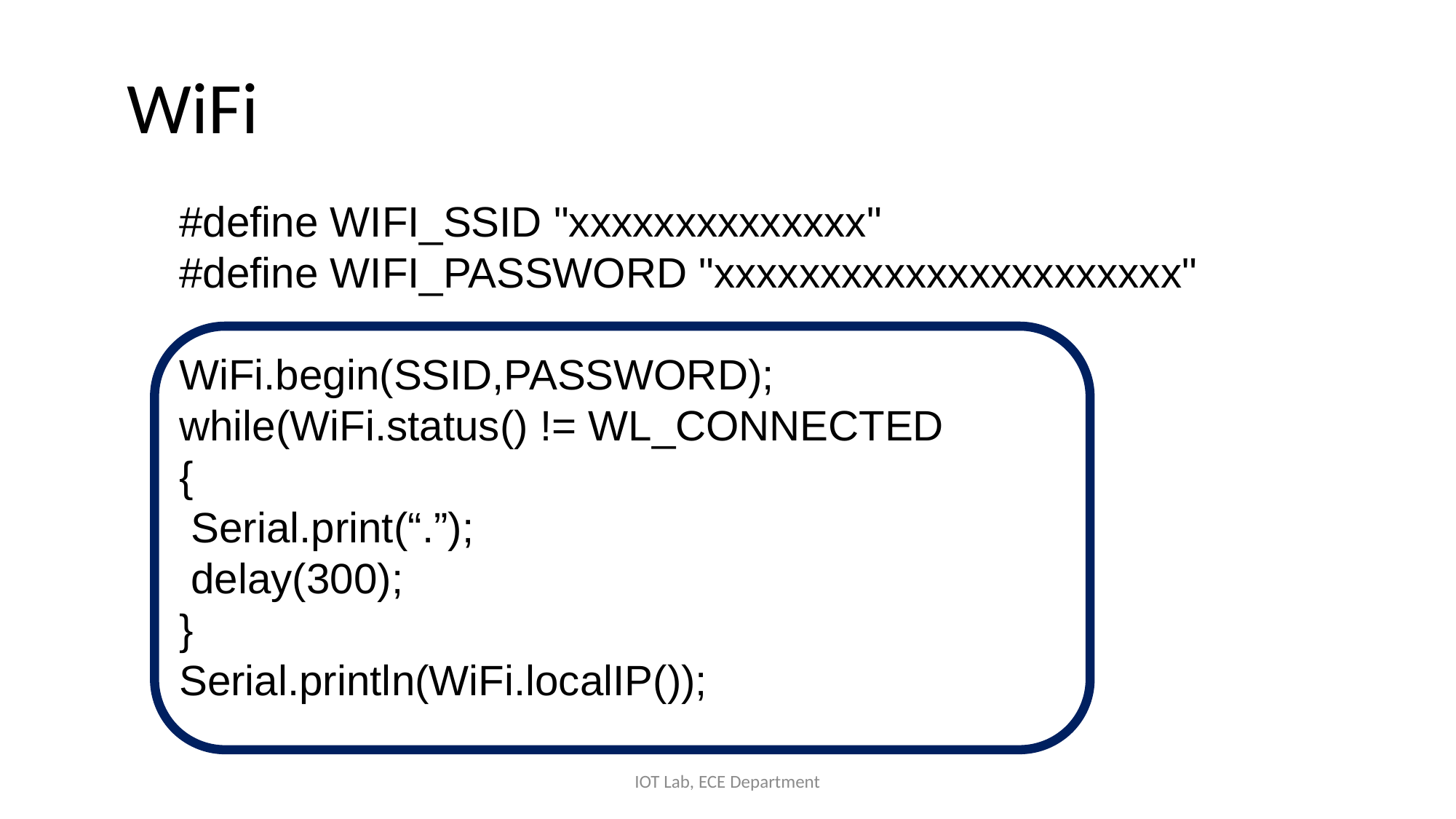

# WiFi
#define WIFI_SSID "xxxxxxxxxxxxxx"
#define WIFI_PASSWORD "xxxxxxxxxxxxxxxxxxxxxx"

WiFi.begin(SSID,PASSWORD);
while(WiFi.status() != WL_CONNECTED
{
 Serial.print(“.”);
 delay(300);
}
Serial.println(WiFi.localIP());

IOT Lab, ECE Department